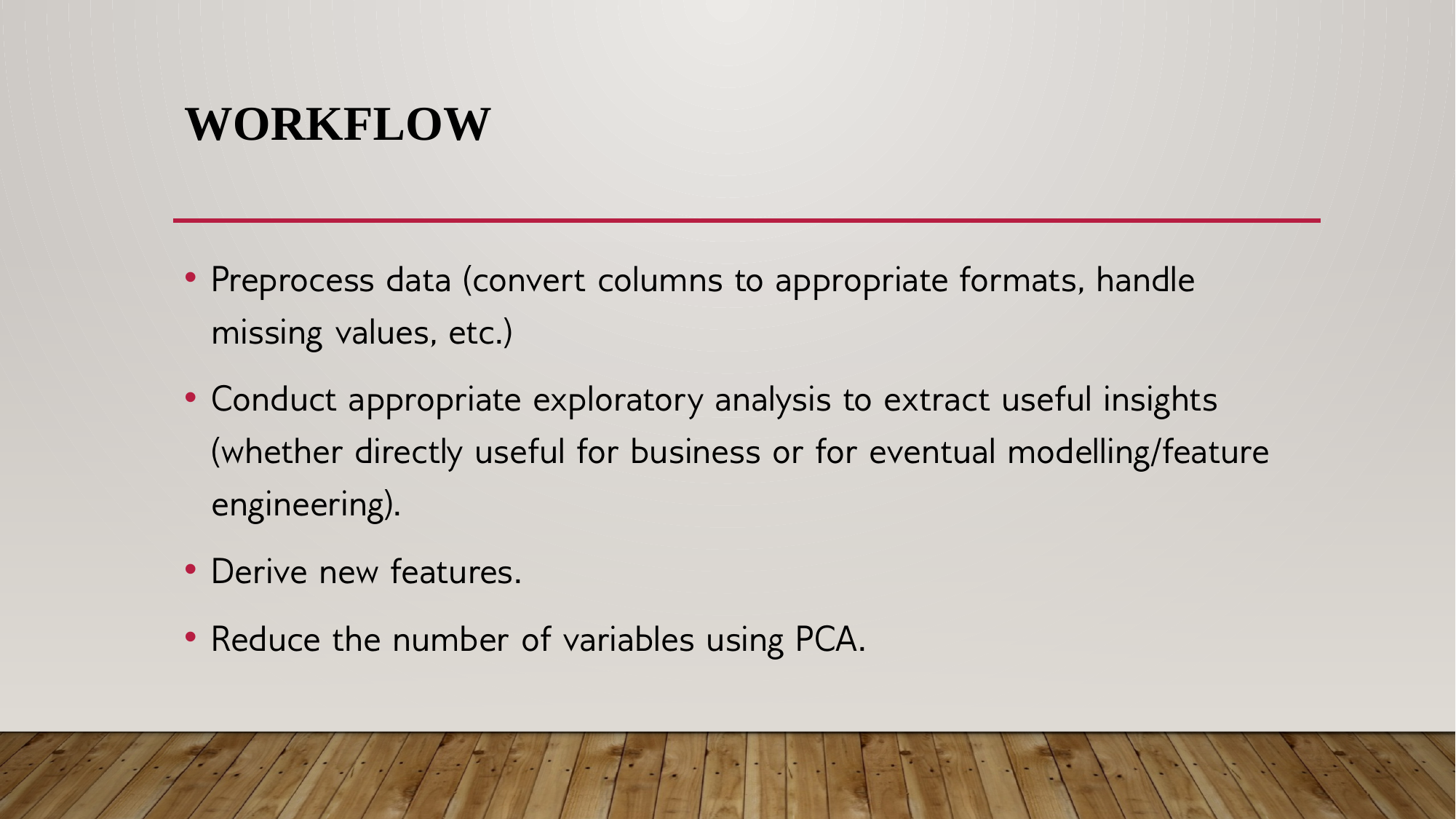

# Workflow
Preprocess data (convert columns to appropriate formats, handle missing values, etc.)
Conduct appropriate exploratory analysis to extract useful insights (whether directly useful for business or for eventual modelling/feature engineering).
Derive new features.
Reduce the number of variables using PCA.